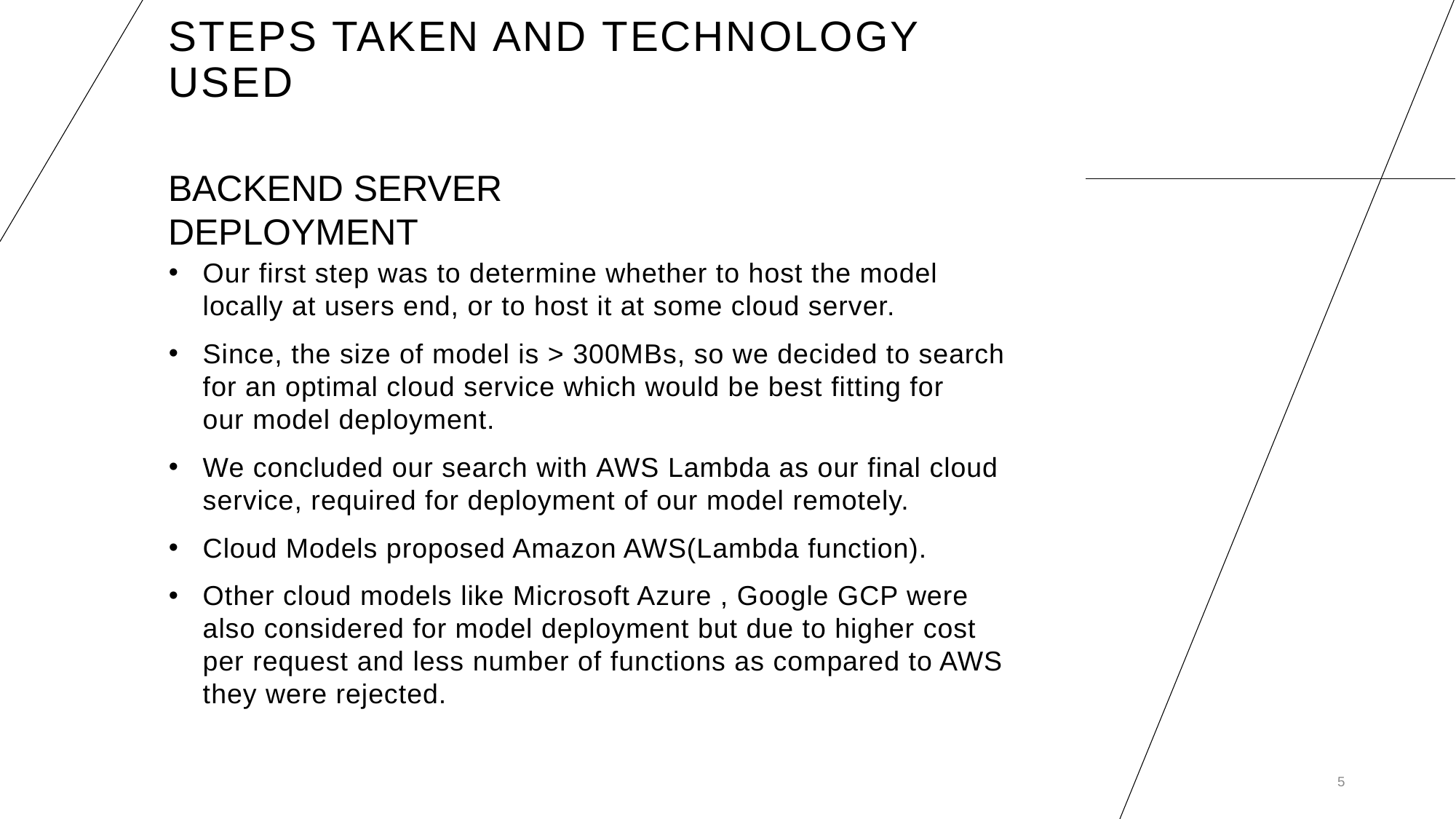

# STEPS TAKEN AND TECHNOLOGY USED
BACKEND SERVER DEPLOYMENT
Our first step was to determine whether to host the model locally at users end, or to host it at some cloud server.
Since, the size of model is > 300MBs, so we decided to search for an optimal cloud service which would be best fitting for our model deployment.
We concluded our search with AWS Lambda as our final cloud service, required for deployment of our model remotely.
Cloud Models proposed Amazon AWS(Lambda function).
Other cloud models like Microsoft Azure , Google GCP were also considered for model deployment but due to higher cost per request and less number of functions as compared to AWS they were rejected.

5